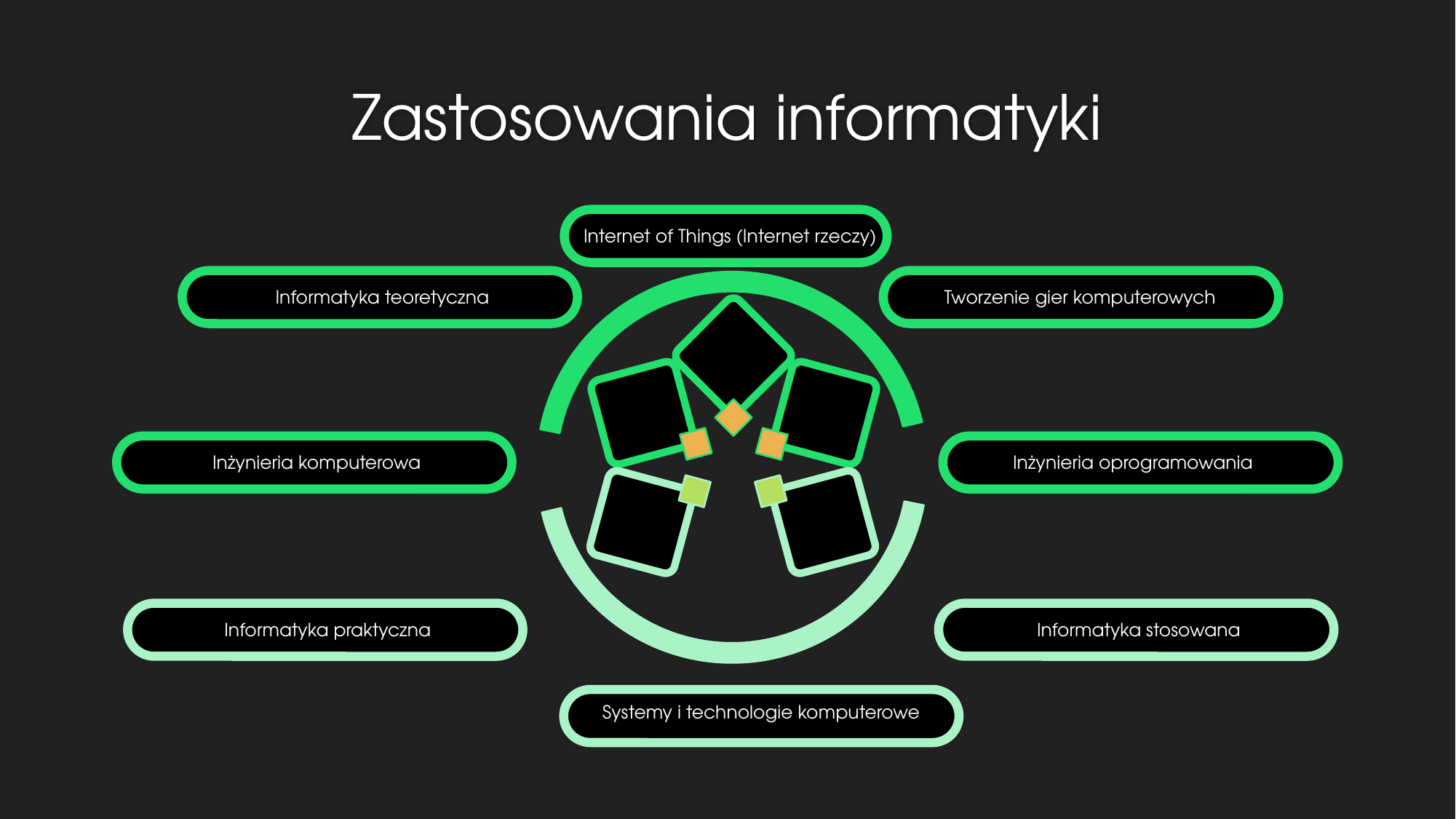

Zastosowania informatyki

Internet of Things (Internet rzeczy)

Informatyka teoretyczna
Tworzenie gier komputerowych

Inżynieria komputerowa
Inżynieria oprogramowania

Informatyka praktyczna
Informatyka stosowana

Systemy i technologie komputerowe